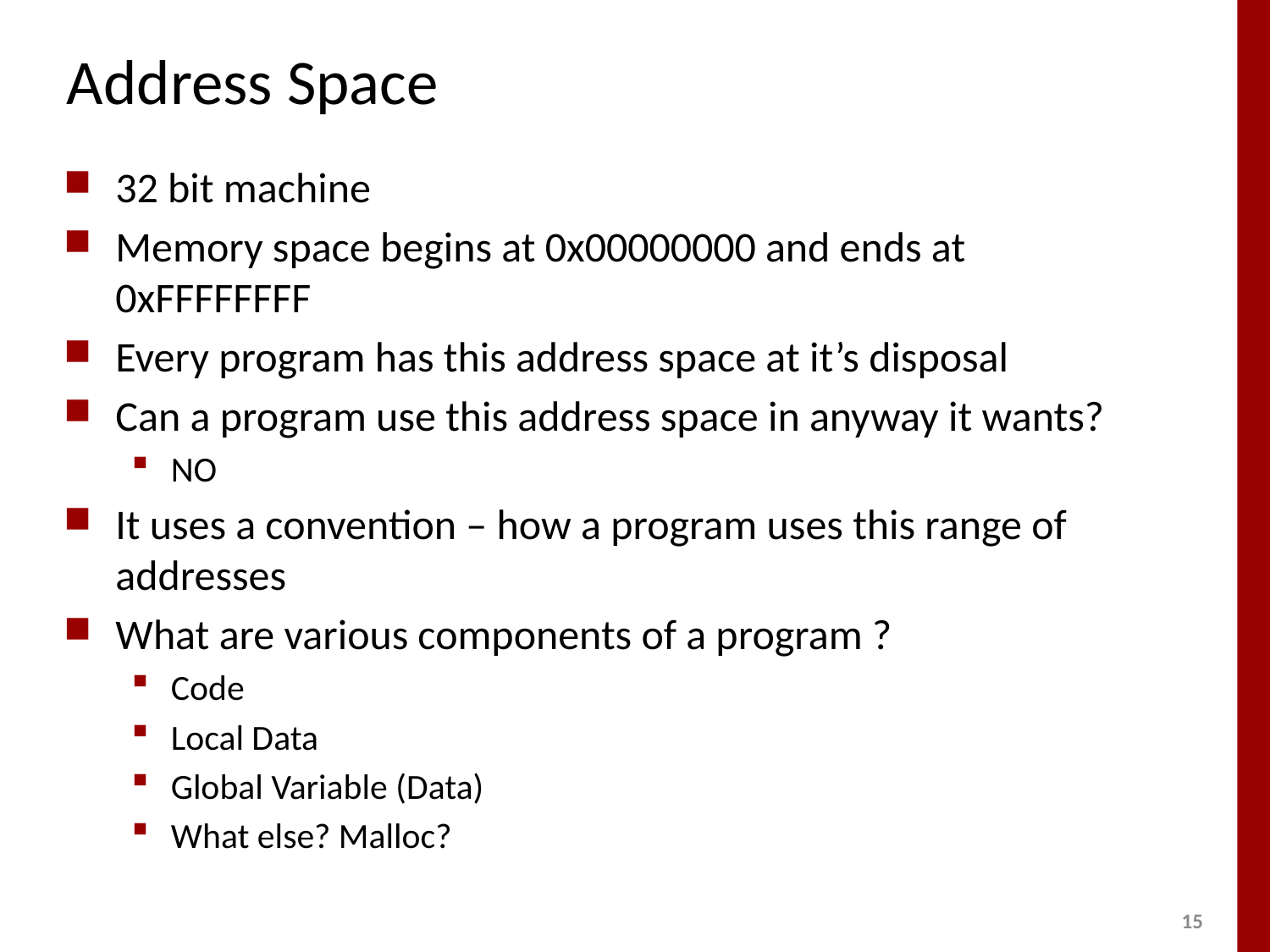

# Address Space
32 bit machine
Memory space begins at 0x00000000 and ends at 0xFFFFFFFF
Every program has this address space at it’s disposal
Can a program use this address space in anyway it wants?
NO
It uses a convention – how a program uses this range of addresses
What are various components of a program ?
Code
Local Data
Global Variable (Data)
What else? Malloc?